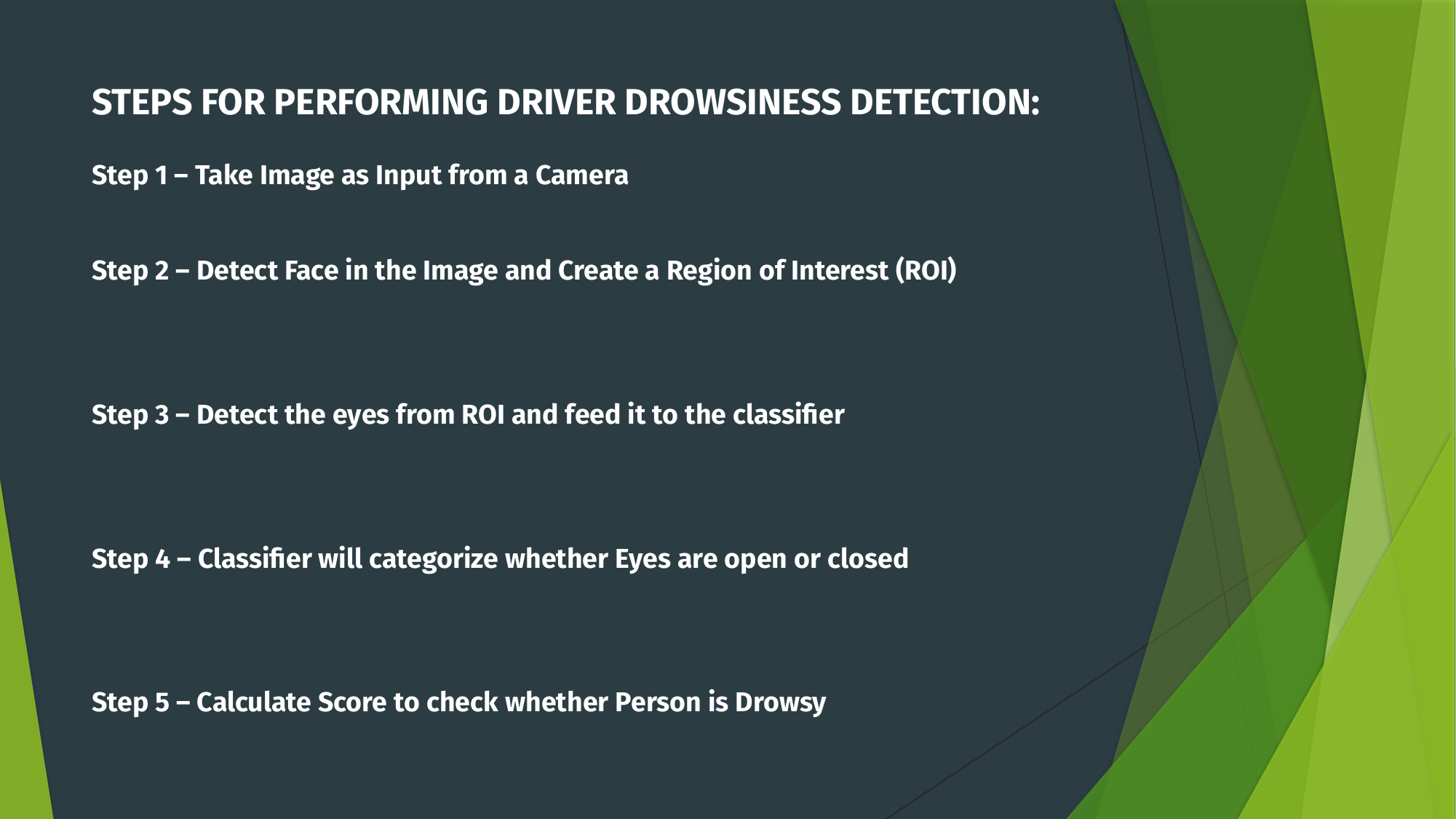

# STEPS FOR PERFORMING DRIVER DROWSINESS DETECTION:
Step 1 – Take Image as Input from a Camera

Step 2 – Detect Face in the Image and Create a Region of Interest (ROI)

Step 3 – Detect the eyes from ROI and feed it to the classifier

Step 4 – Classifier will categorize whether Eyes are open or closed

Step 5 – Calculate Score to check whether Person is Drowsy